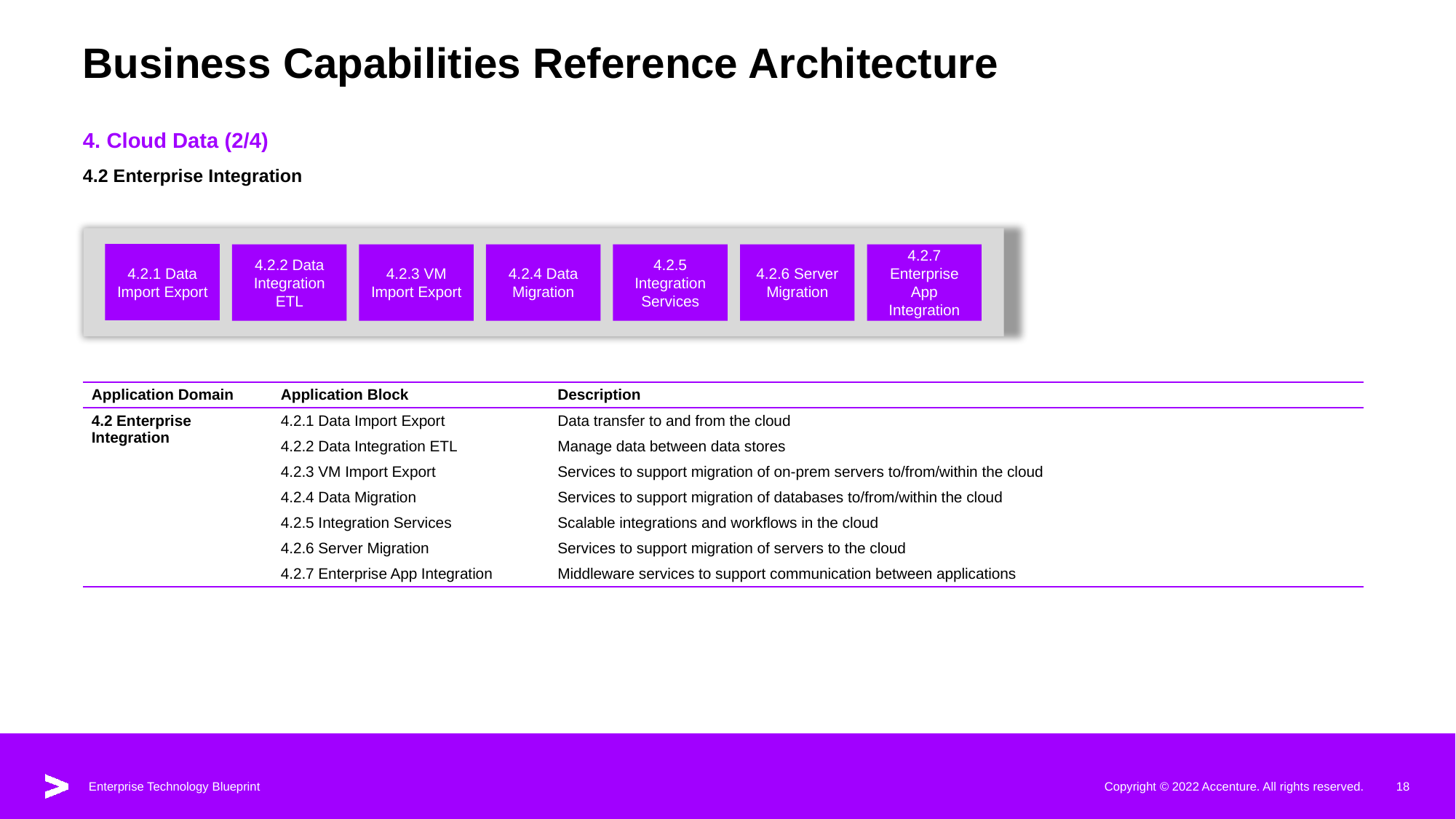

# Business Capabilities Reference Architecture
4. Cloud Data (2/4)
4.2 Enterprise Integration

4.2.1 Data Import Export
4.2.2 Data Integration ETL
4.2.3 VM Import Export
4.2.4 Data Migration
4.2.5 Integration Services
4.2.6 Server Migration
4.2.7 Enterprise App
Integration
| Application Domain | Application Block | Description |
| --- | --- | --- |
| 4.2 Enterprise Integration | 4.2.1 Data Import Export | Data transfer to and from the cloud |
|  | 4.2.2 Data Integration ETL | Manage data between data stores |
|  | 4.2.3 VM Import Export | Services to support migration of on-prem servers to/from/within the cloud |
|  | 4.2.4 Data Migration | Services to support migration of databases to/from/within the cloud |
|  | 4.2.5 Integration Services | Scalable integrations and workflows in the cloud |
|  | 4.2.6 Server Migration | Services to support migration of servers to the cloud |
|  | 4.2.7 Enterprise App Integration | Middleware services to support communication between applications |